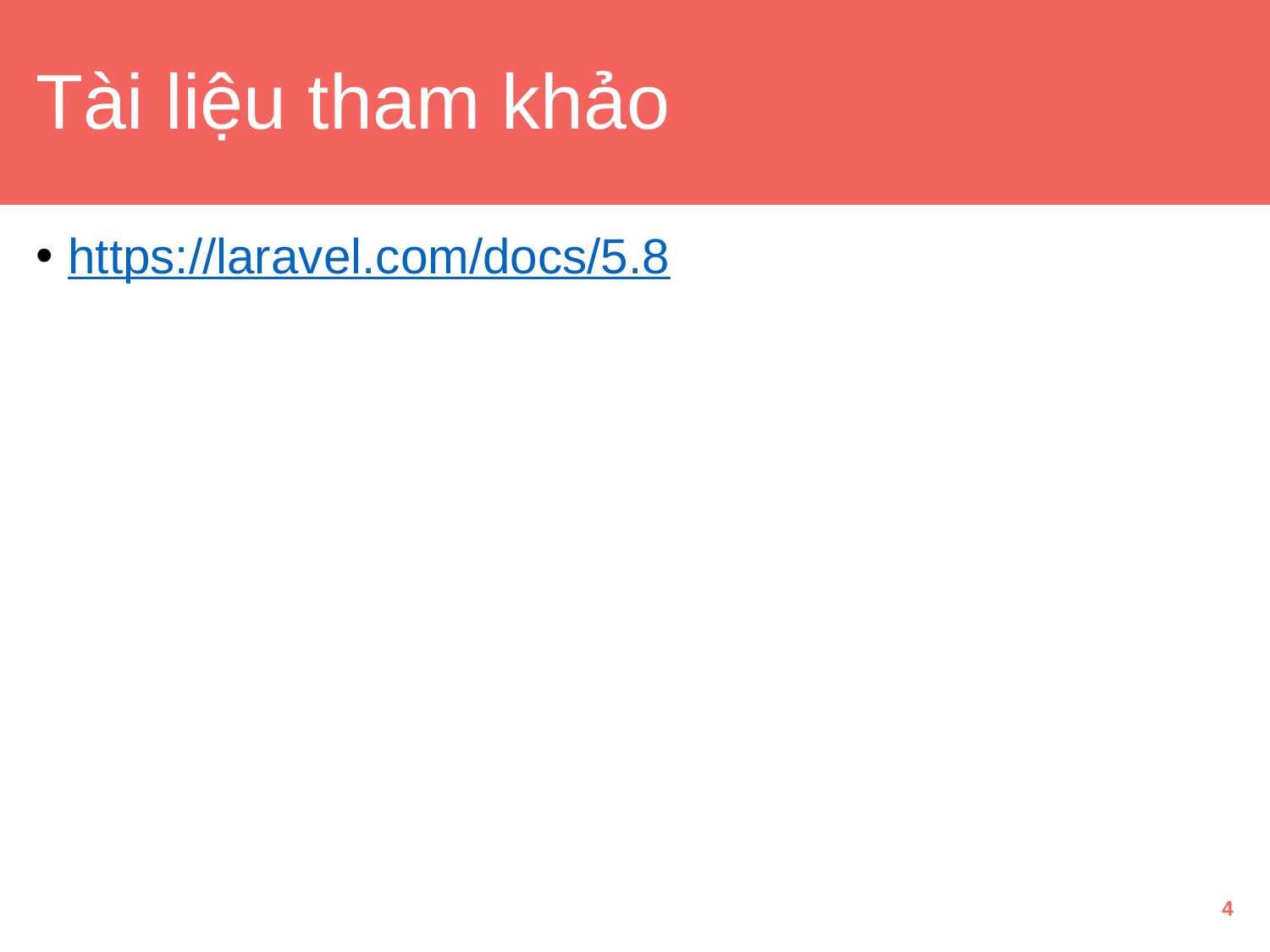

# Tài liệu tham khảo
https://laravel.com/docs/5.8
4